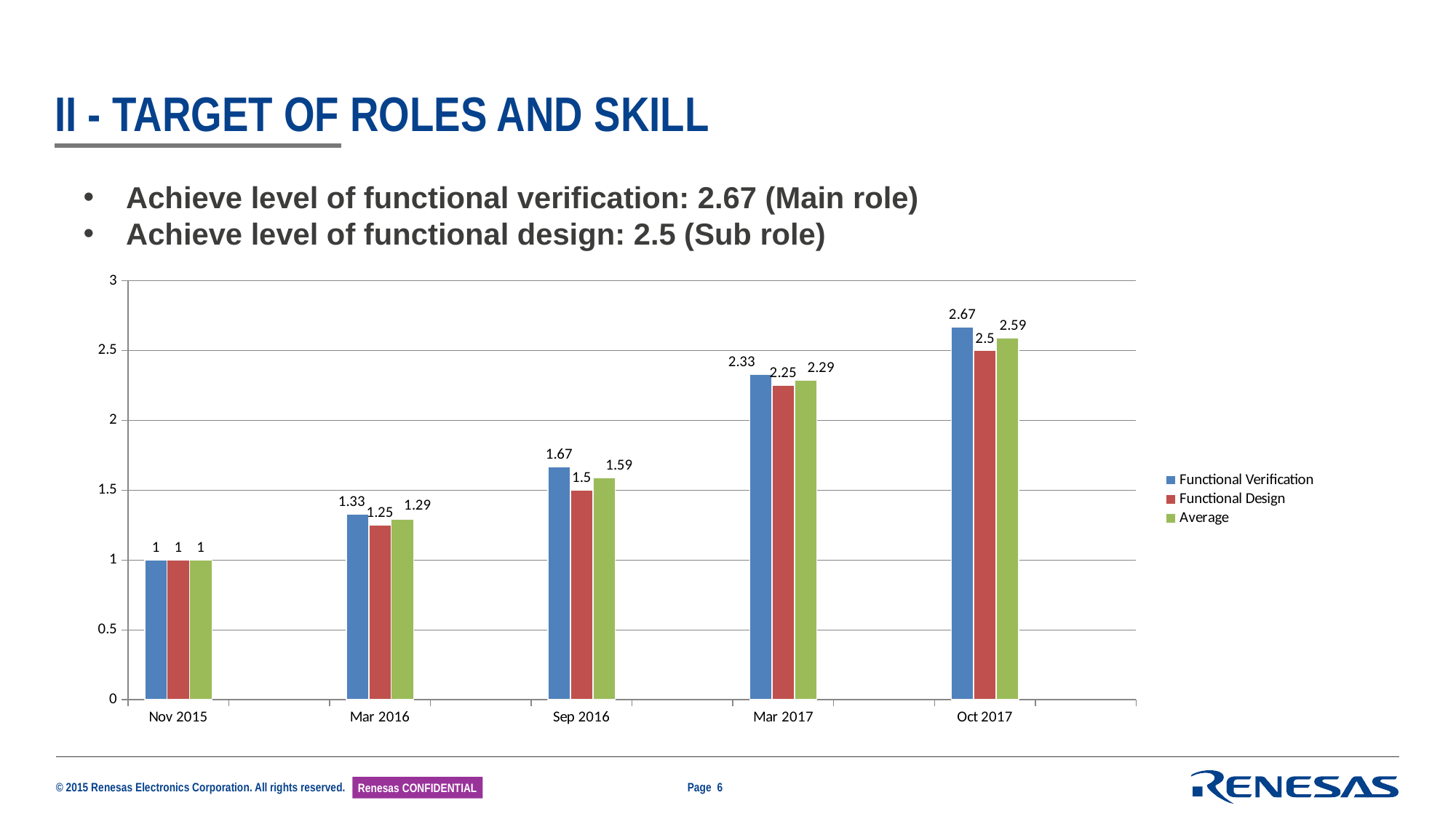

# II - TARGET OF ROLES AND SKILL
 Achieve level of functional verification: 2.67 (Main role)
 Achieve level of functional design: 2.5 (Sub role)

### Chart

| Category | Functional Verification | Functional Design | Average |
|---|---|---|---|
| Nov 2015 | 1.0 | 1.0 | 1.0 |
|  | None | None | None |
| Mar 2016 | 1.33 | 1.25 | 1.29 |
|  | None | None | None |
| Sep 2016 | 1.67 | 1.5 | 1.59 |
|  | None | None | None |
| Mar 2017 | 2.33 | 2.25 | 2.29 |
|  | None | None | None |
| Oct 2017 | 2.67 | 2.5 | 2.59 |
Page  6